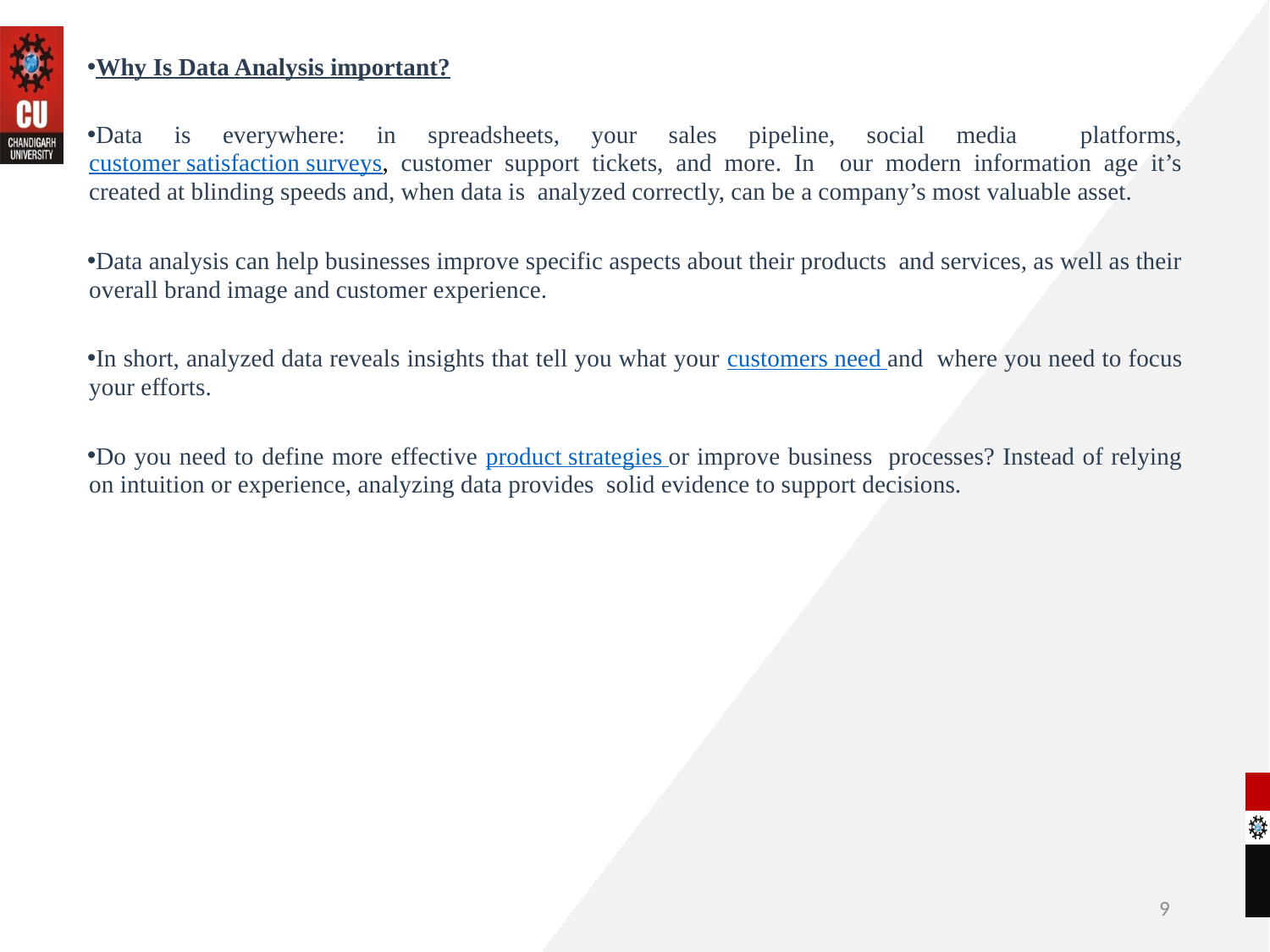

Why Is Data Analysis important?

Data is everywhere: in spreadsheets, your sales pipeline, social media  platforms, customer satisfaction surveys, customer support tickets, and more. In  our modern information age it’s created at blinding speeds and, when data is  analyzed correctly, can be a company’s most valuable asset.

Data analysis can help businesses improve specific aspects about their products  and services, as well as their overall brand image and customer experience.

In short, analyzed data reveals insights that tell you what your customers need and  where you need to focus your efforts.

Do you need to define more effective product strategies or improve business  processes? Instead of relying on intuition or experience, analyzing data provides  solid evidence to support decisions.
9